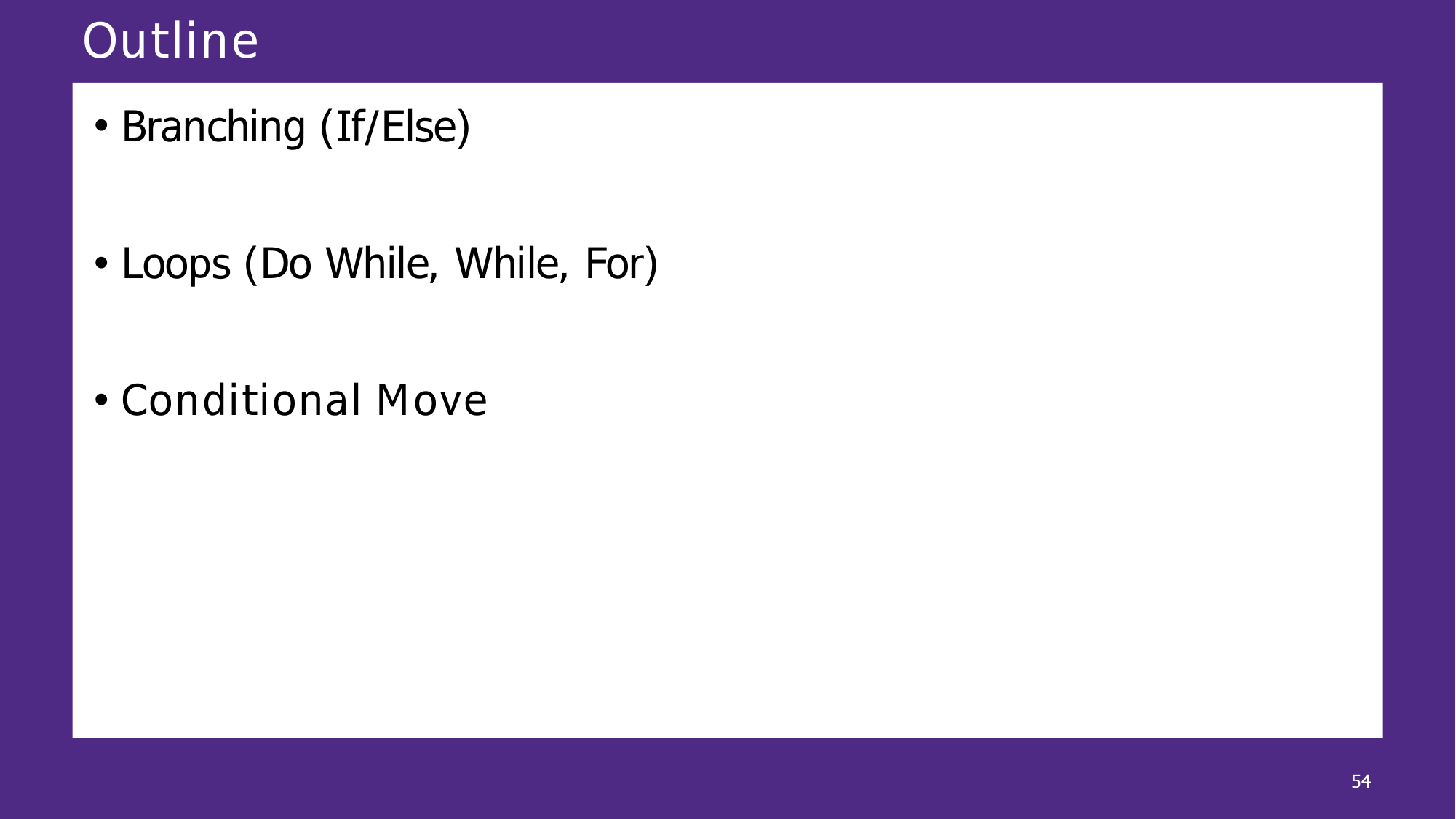

# Outline
Branching (If/Else)

Loops (Do While, While, For)

Conditional Move
54